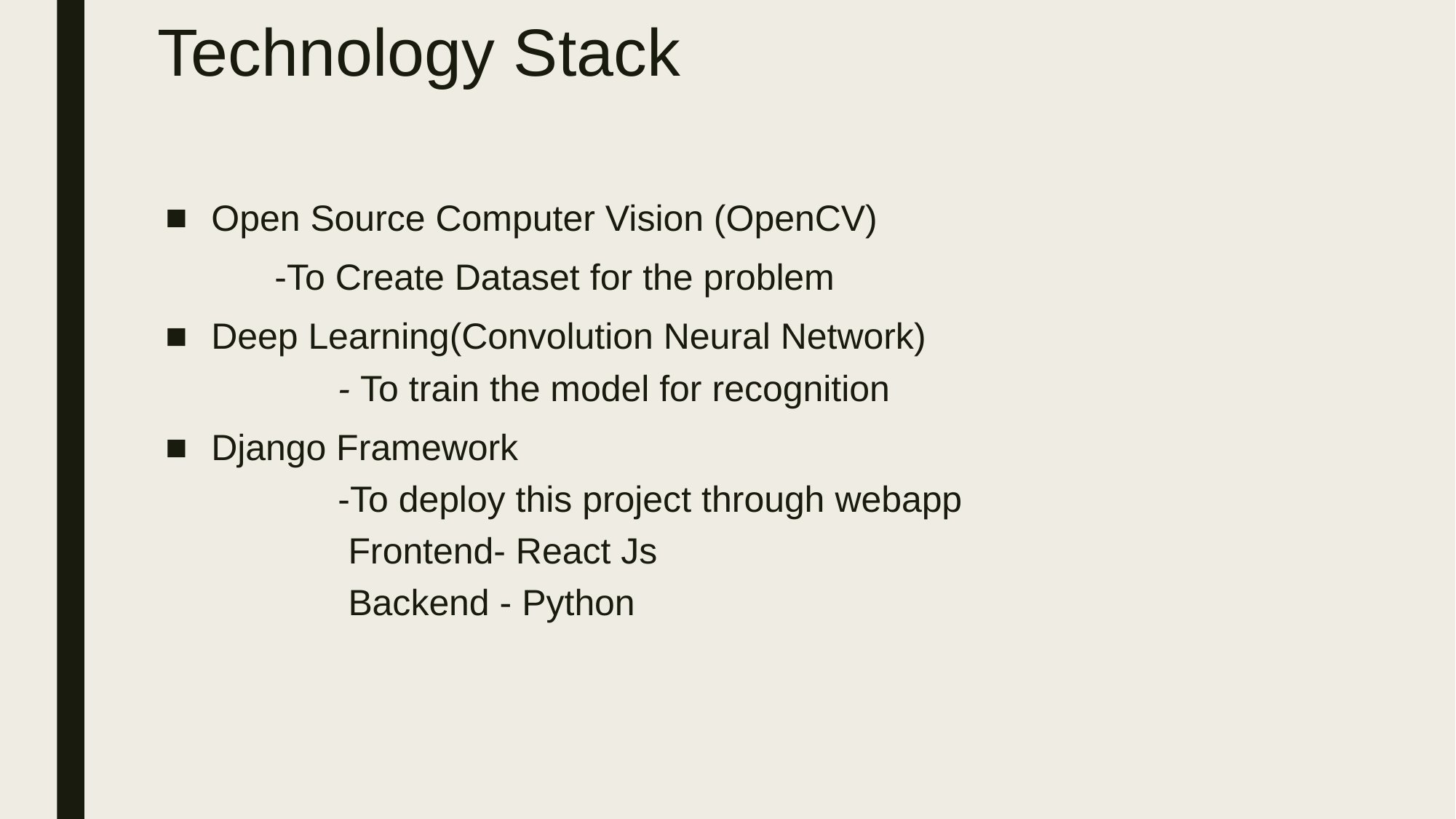

# Technology Stack
Open Source Computer Vision (OpenCV)
	-To Create Dataset for the problem
Deep Learning(Convolution Neural Network)
	- To train the model for recognition
Django Framework
	-To deploy this project through webapp
	 Frontend- React Js
	 Backend - Python